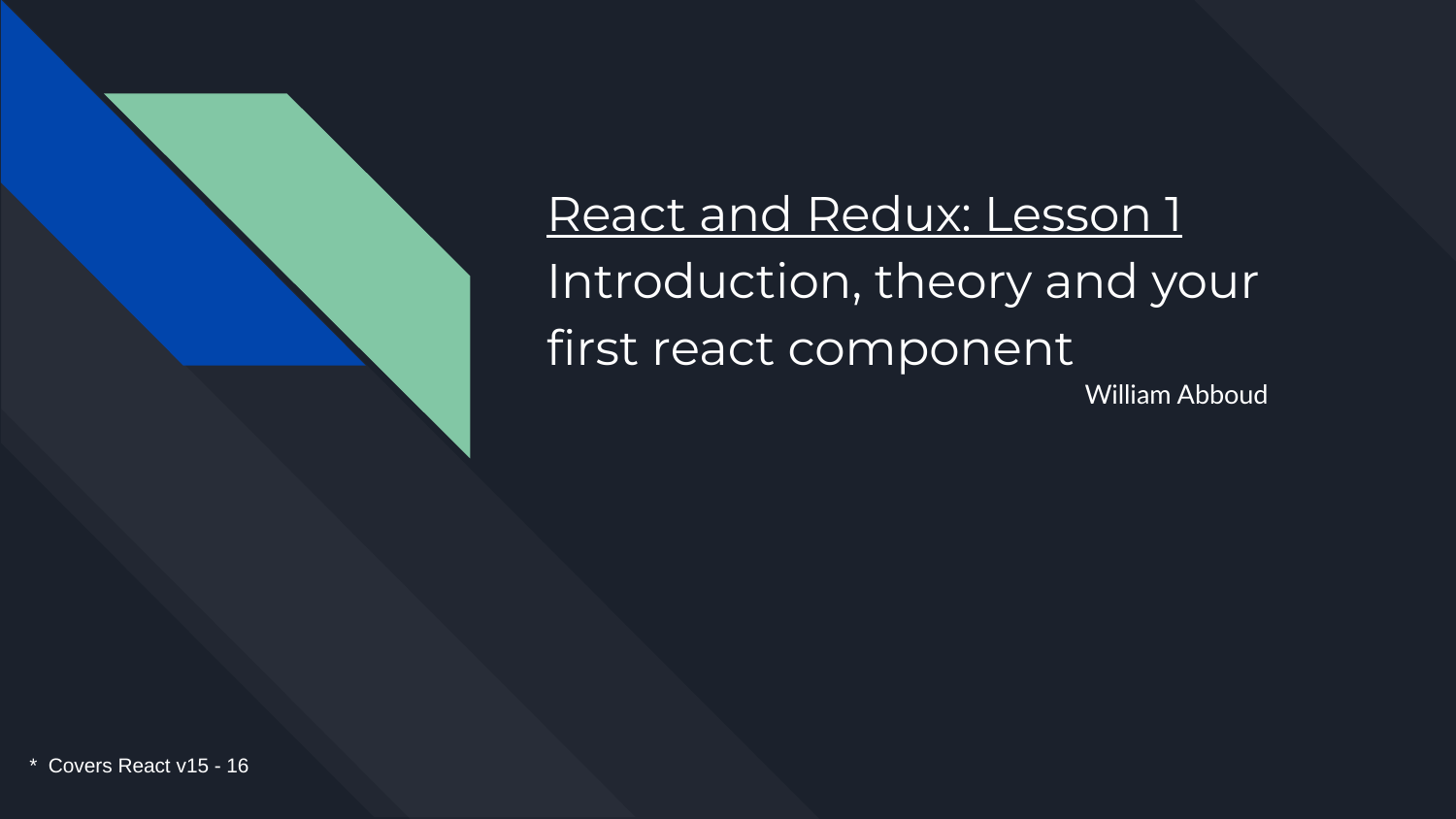

React and Redux: Lesson 1 Introduction, theory and your first react component
William Abboud
*  Covers React v15 - 16